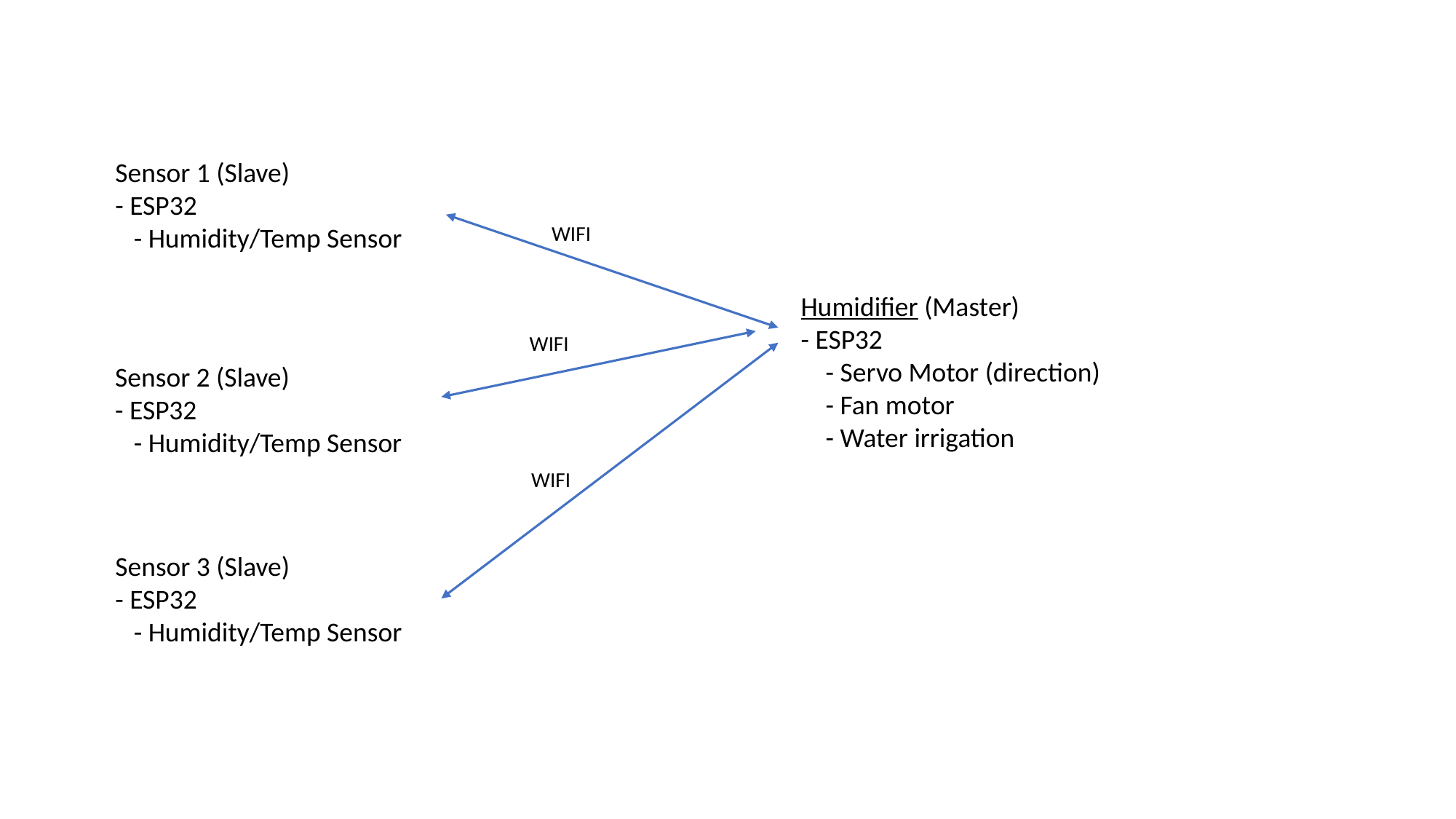

Sensor 1 (Slave)
- ESP32
   - Humidity/Temp Sensor
WIFI
Humidifier (Master)
- ESP32
    - Servo Motor (direction)
    - Fan motor
    - Water irrigation
WIFI
Sensor 2 (Slave)
- ESP32
   - Humidity/Temp Sensor
WIFI
Sensor 3 (Slave)
- ESP32
   - Humidity/Temp Sensor